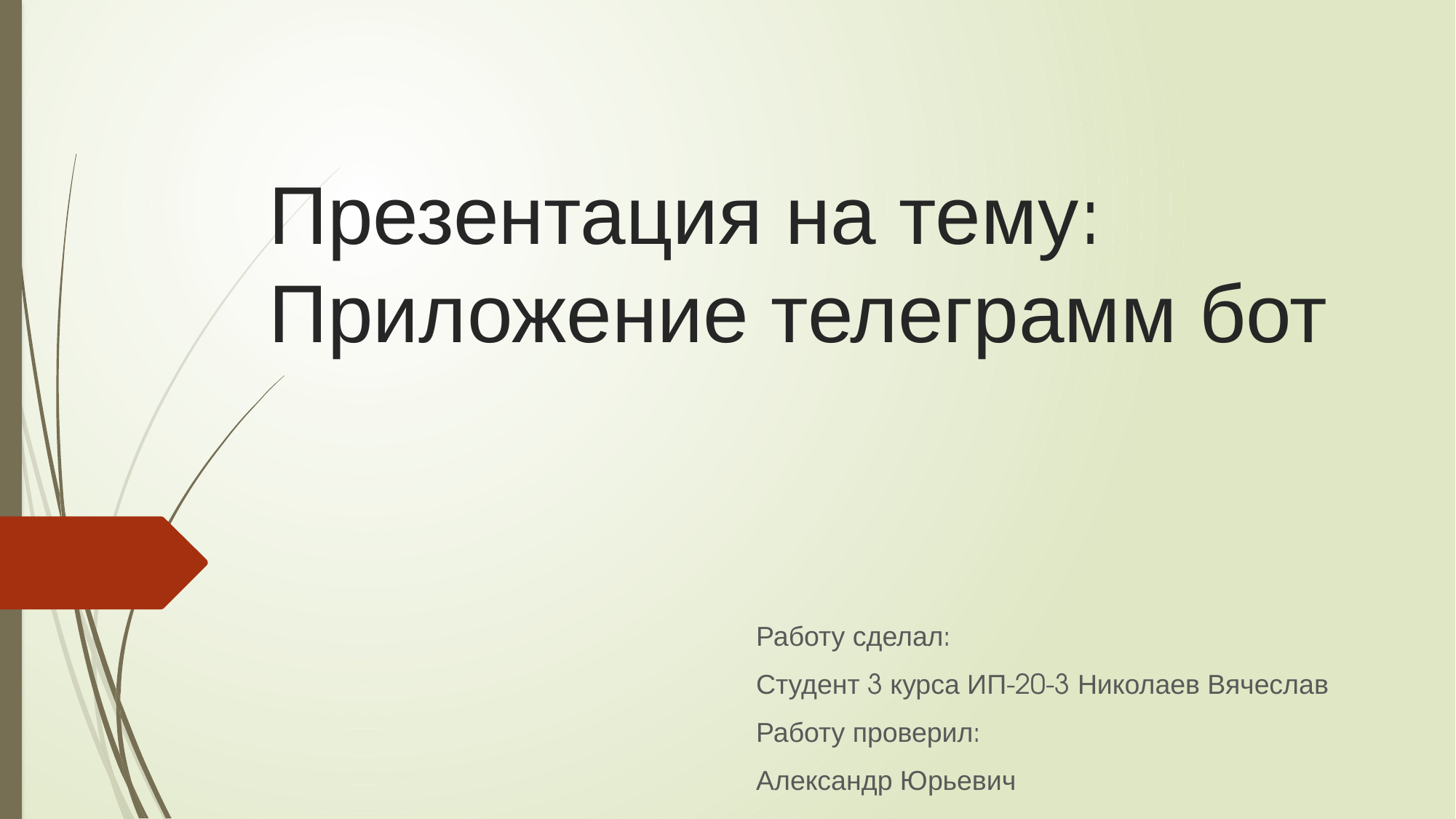

# Презентация на тему: Приложение телеграмм бот
Работу сделал:
Студент 3 курса ИП-20-3 Николаев Вячеслав
Работу проверил:
Александр Юрьевич